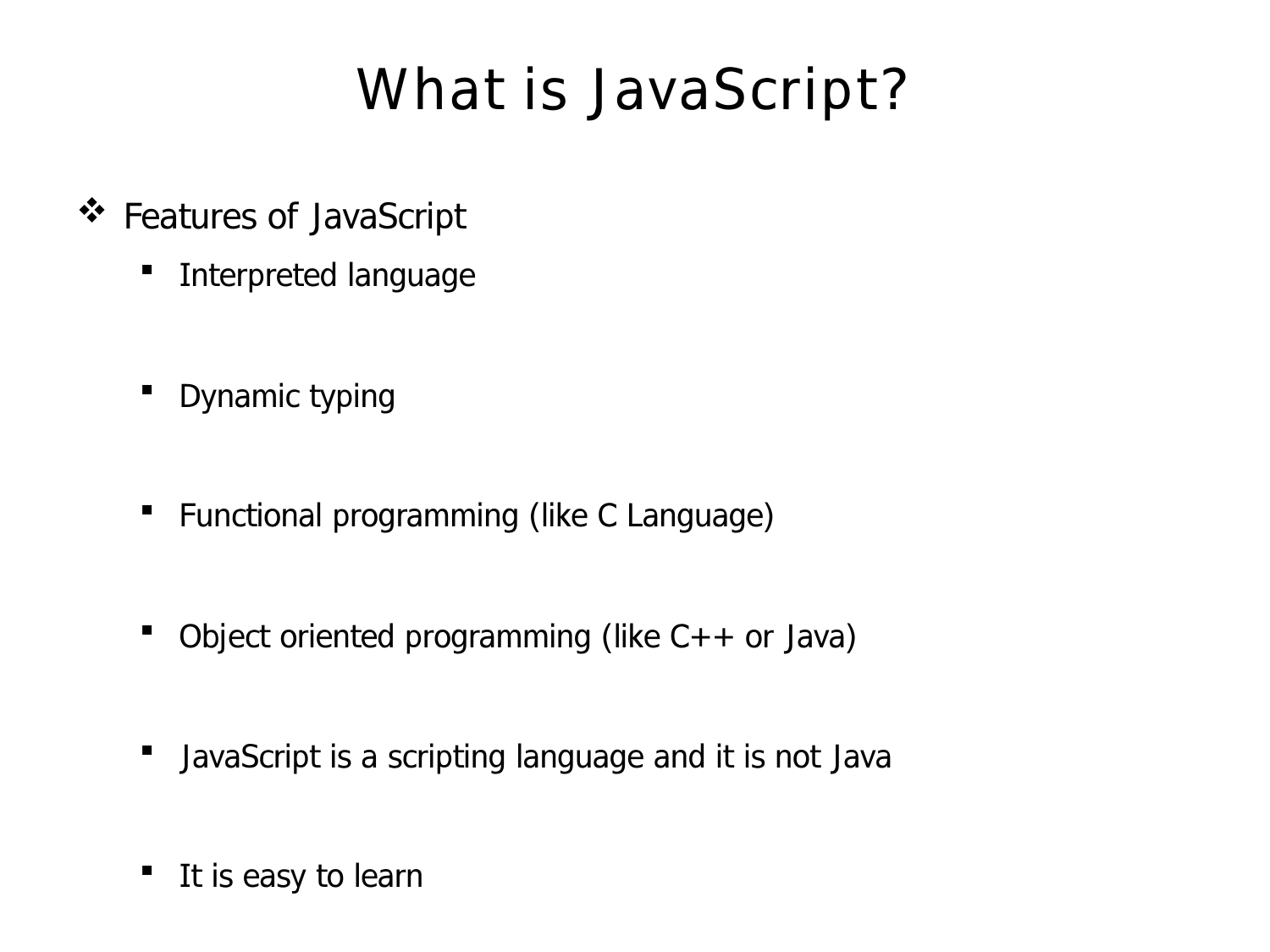

# What is JavaScript?
Features of JavaScript
Interpreted language

Dynamic typing

Functional programming (like C Language)

Object oriented programming (like C++ or Java)

JavaScript is a scripting language and it is not Java

It is easy to learn